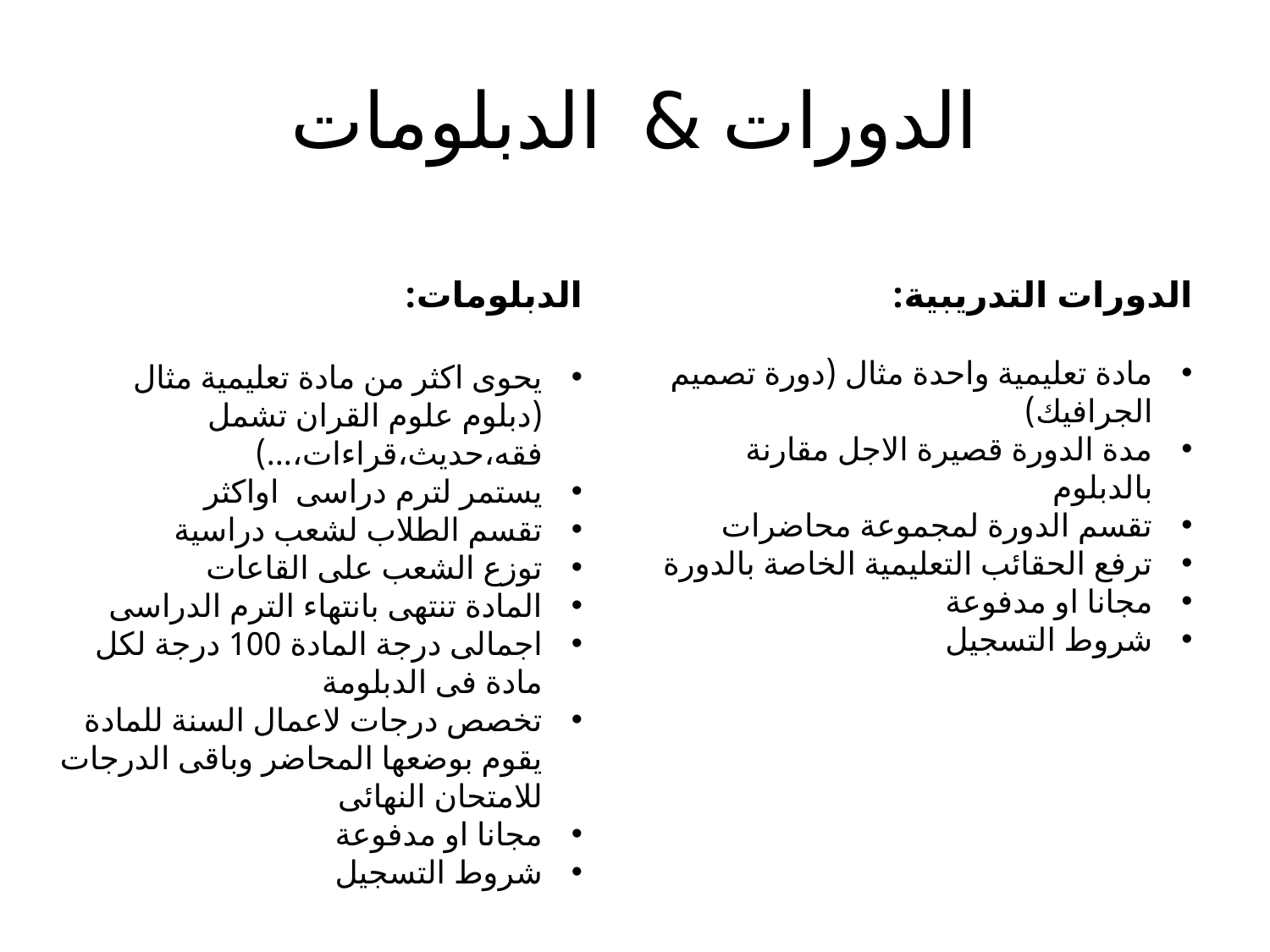

# الدورات &  الدبلومات
الدبلومات:

يحوى اكثر من مادة تعليمية مثال (دبلوم علوم القران تشمل فقه،حديث،قراءات،...)
يستمر لترم دراسى  اواكثر
تقسم الطلاب لشعب دراسية
توزع الشعب على القاعات
المادة تنتهى بانتهاء الترم الدراسى
اجمالى درجة المادة 100 درجة لكل مادة فى الدبلومة
تخصص درجات لاعمال السنة للمادة  يقوم بوضعها المحاضر وباقى الدرجات للامتحان النهائى
مجانا او مدفوعة
شروط التسجيل

الدورات التدريبية:

مادة تعليمية واحدة مثال (دورة تصميم الجرافيك)
مدة الدورة قصيرة الاجل مقارنة بالدبلوم
تقسم الدورة لمجموعة محاضرات
ترفع الحقائب التعليمية الخاصة بالدورة
مجانا او مدفوعة
شروط التسجيل